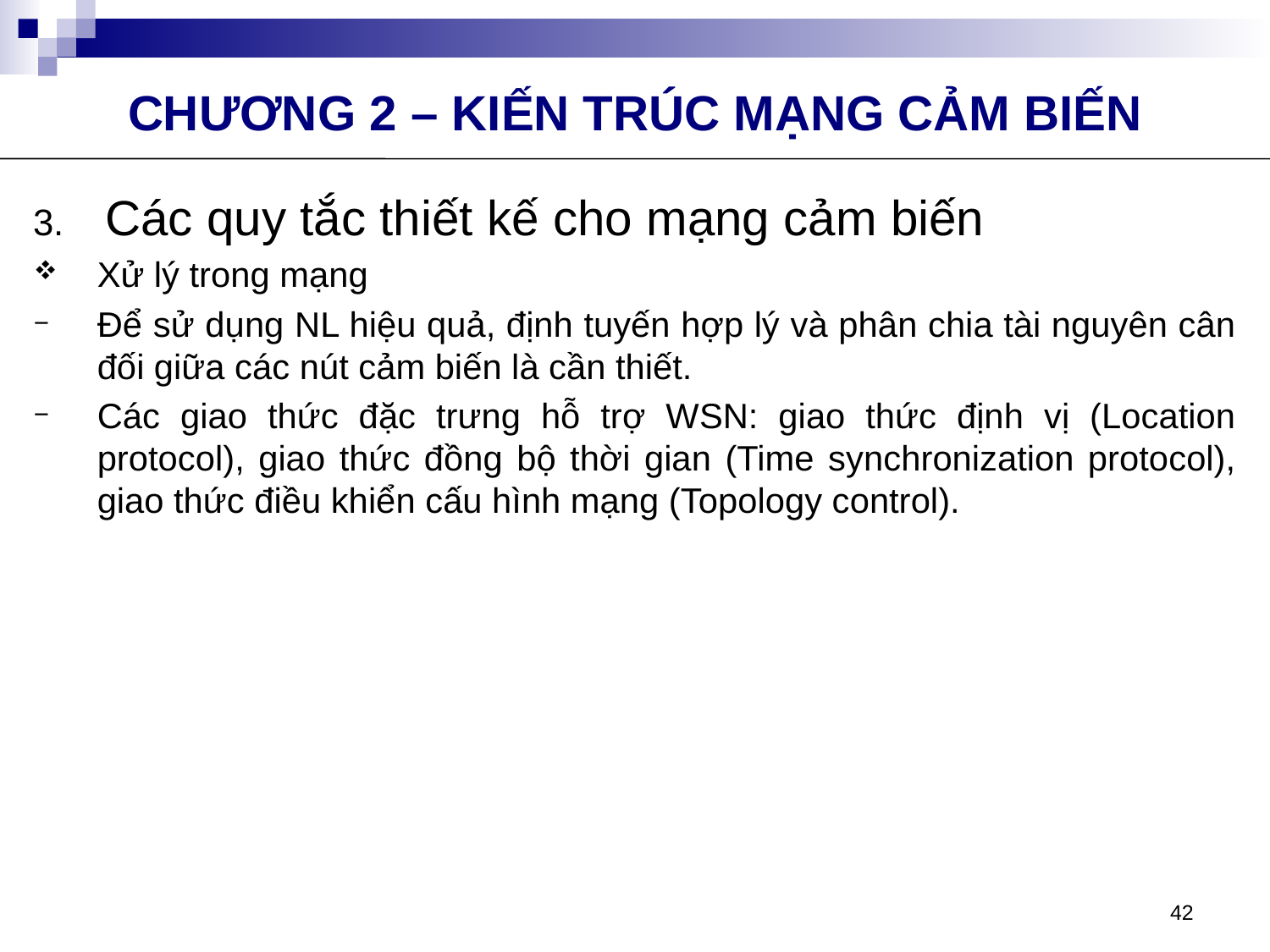

CHƯƠNG 2 – KIẾN TRÚC MẠNG CẢM BIẾN

Các quy tắc thiết kế cho mạng cảm biến
Xử lý trong mạng
Để sử dụng NL hiệu quả, định tuyến hợp lý và phân chia tài nguyên cân đối giữa các nút cảm biến là cần thiết.
Các giao thức đặc trưng hỗ trợ WSN: giao thức định vị (Location protocol), giao thức đồng bộ thời gian (Time synchronization protocol), giao thức điều khiển cấu hình mạng (Topology control).

42